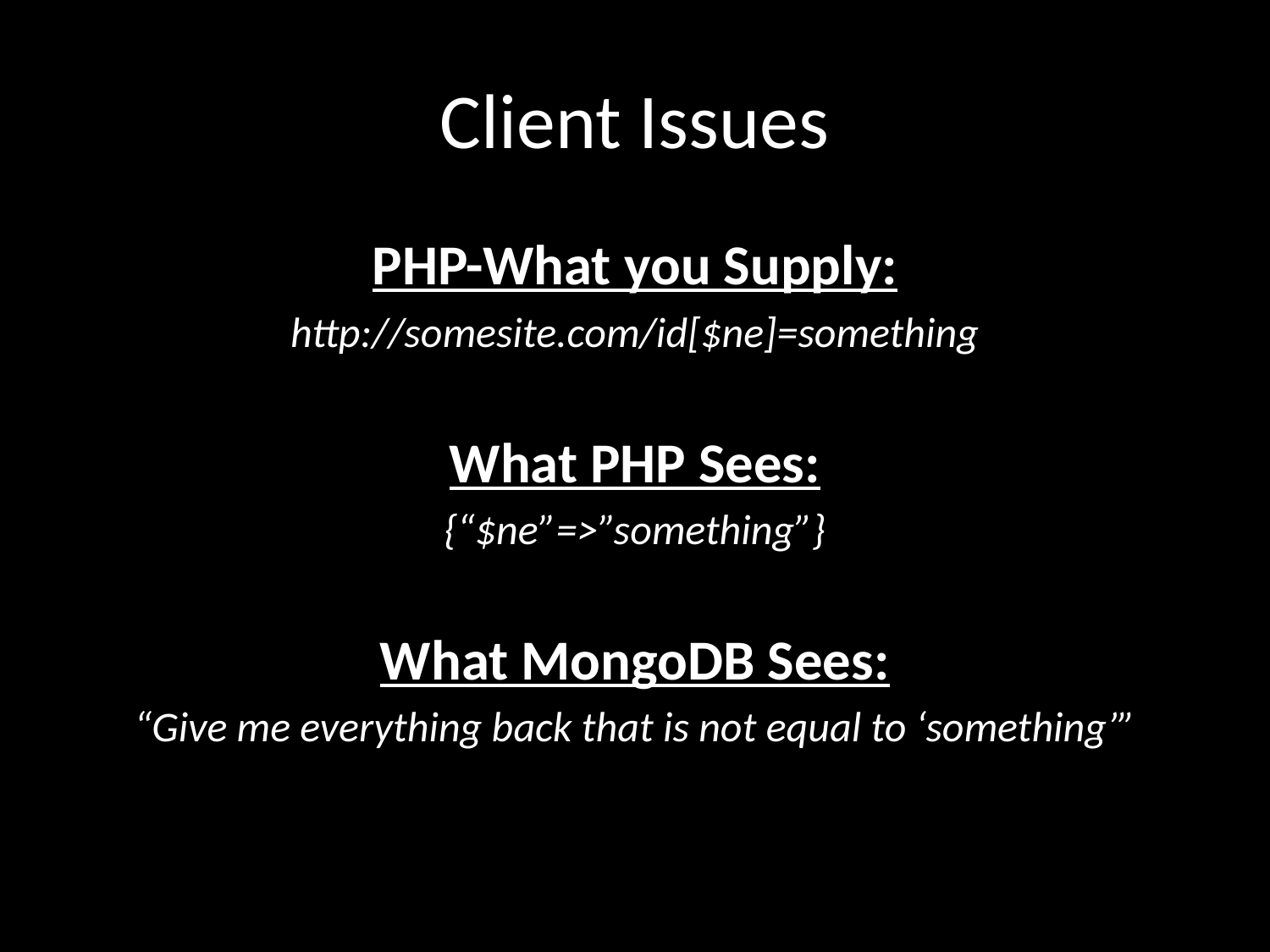

# Client Issues
PHP-What you Supply:
http://somesite.com/id[$ne]=something

What PHP Sees:
{“$ne”=>”something”}

What MongoDB Sees:
“Give me everything back that is not equal to ‘something’”